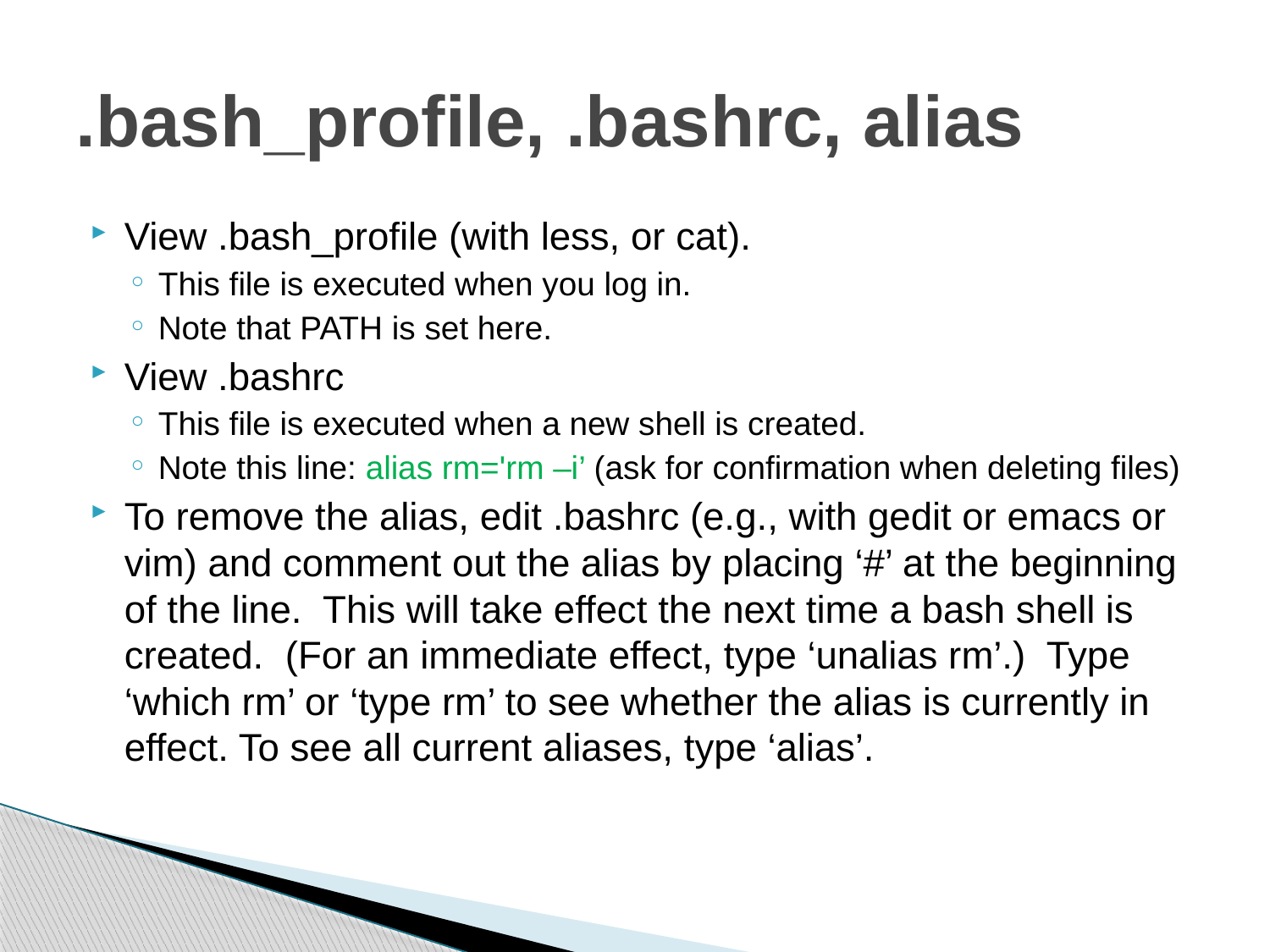

# .bash_profile, .bashrc, alias
View .bash_profile (with less, or cat).
This file is executed when you log in.
Note that PATH is set here.
View .bashrc
This file is executed when a new shell is created.
Note this line: alias rm='rm –i’ (ask for confirmation when deleting files)
To remove the alias, edit .bashrc (e.g., with gedit or emacs or vim) and comment out the alias by placing ‘#’ at the beginning of the line.  This will take effect the next time a bash shell is created.  (For an immediate effect, type ‘unalias rm’.)  Type ‘which rm’ or ‘type rm’ to see whether the alias is currently in effect. To see all current aliases, type ‘alias’.